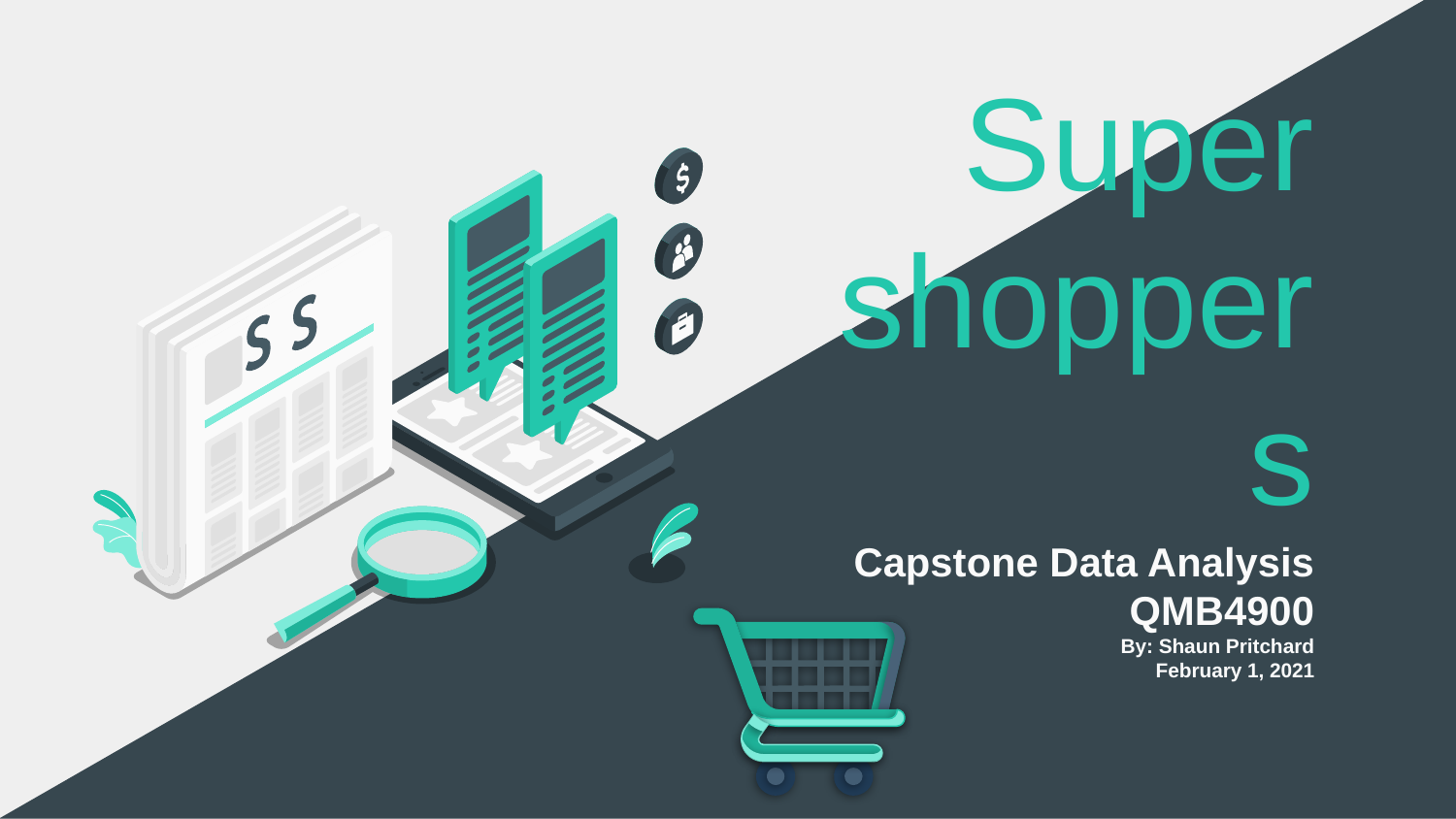

# Super shoppers

Capstone Data Analysis QMB4900
By: Shaun Pritchard
February 1, 2021